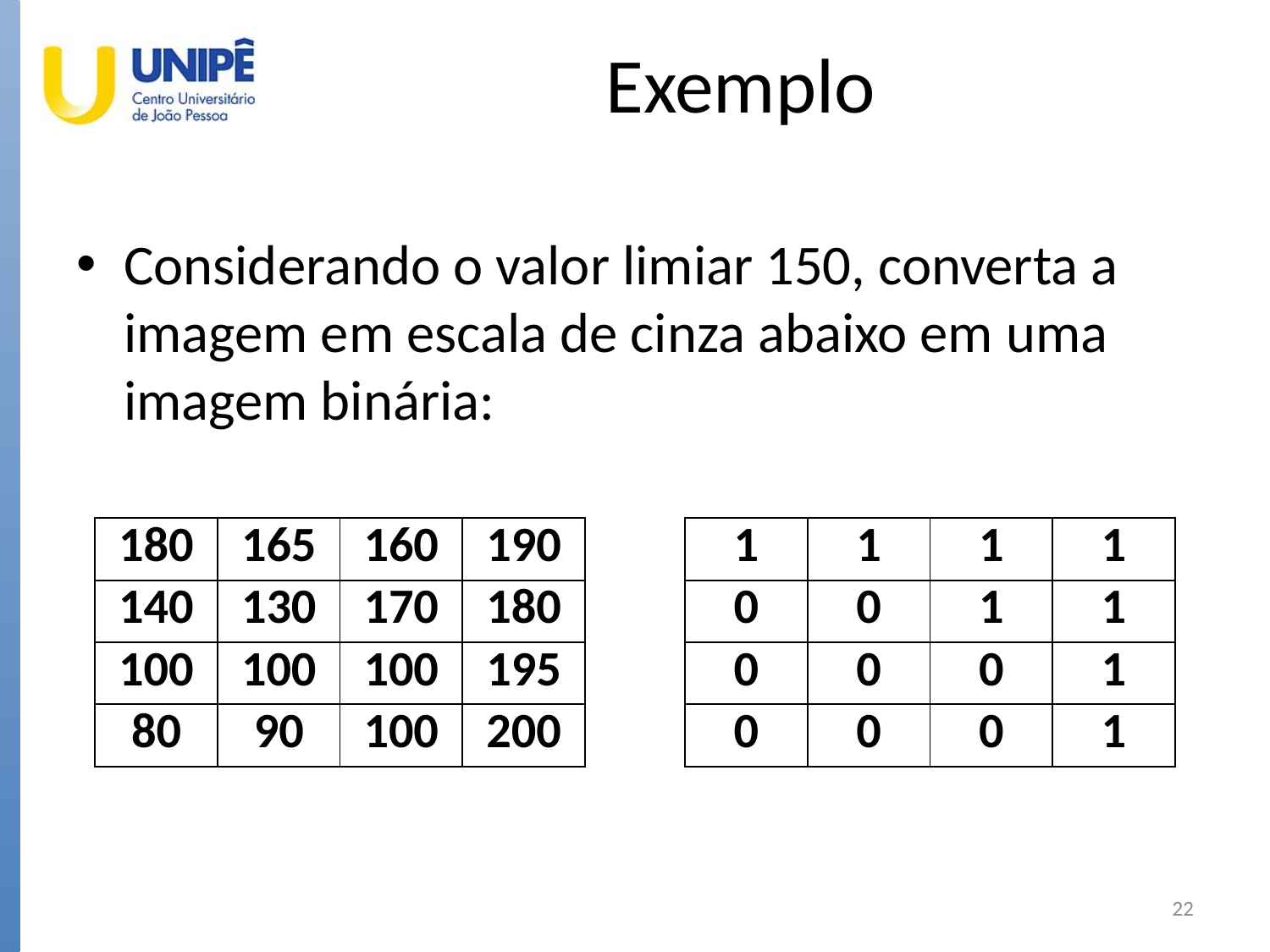

# Exemplo
Considerando o valor limiar 150, converta a imagem em escala de cinza abaixo em uma imagem binária:
| 180 | 165 | 160 | 190 |
| --- | --- | --- | --- |
| 140 | 130 | 170 | 180 |
| 100 | 100 | 100 | 195 |
| 80 | 90 | 100 | 200 |
| 1 | 1 | 1 | 1 |
| --- | --- | --- | --- |
| 0 | 0 | 1 | 1 |
| 0 | 0 | 0 | 1 |
| 0 | 0 | 0 | 1 |
22